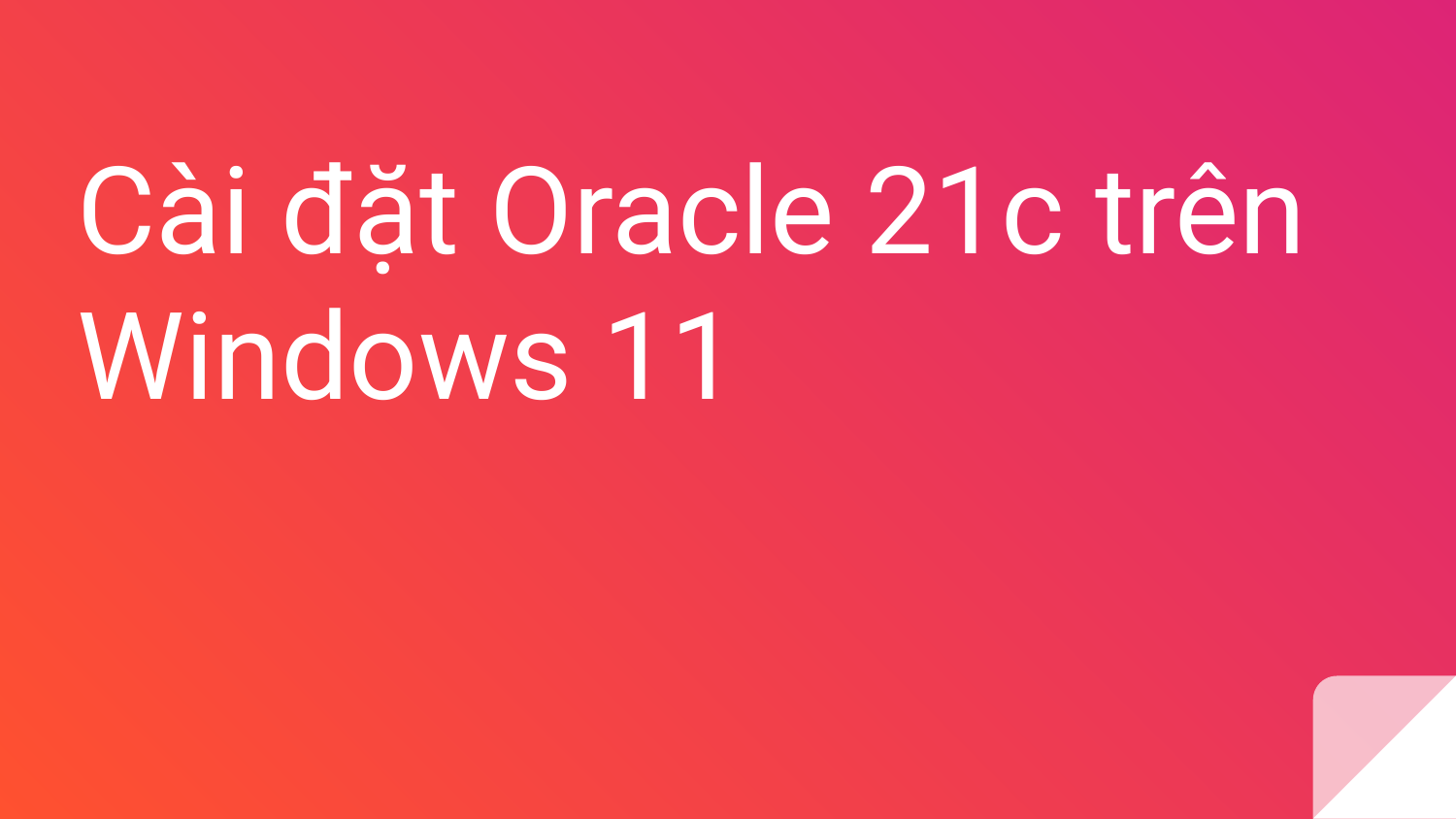

# Cài đặt Oracle 21c trên Windows 11